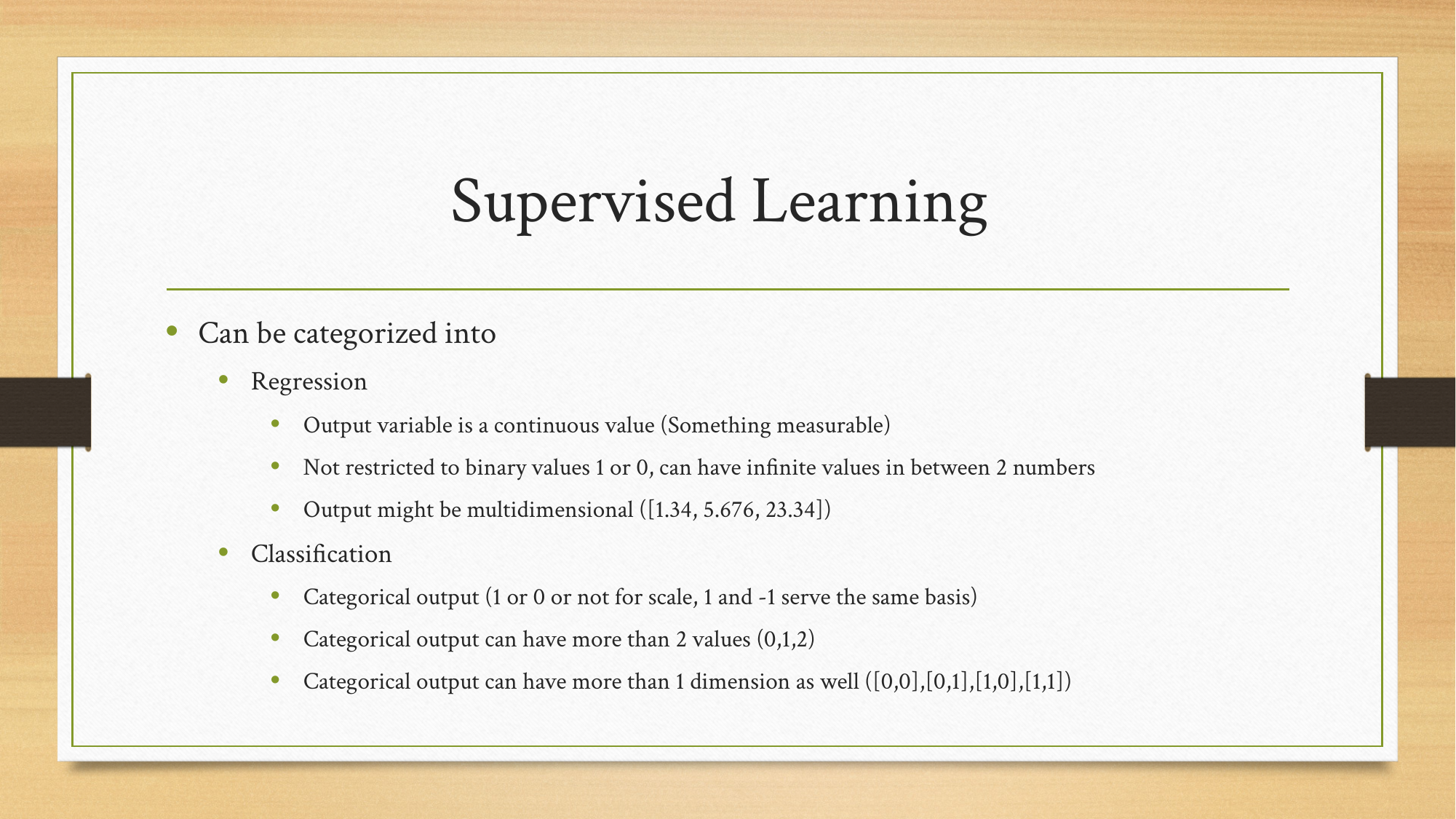

# Supervised Learning
Can be categorized into
Regression
Output variable is a continuous value (Something measurable)
Not restricted to binary values 1 or 0, can have infinite values in between 2 numbers
Output might be multidimensional ([1.34, 5.676, 23.34])
Classification
Categorical output (1 or 0 or not for scale, 1 and -1 serve the same basis)
Categorical output can have more than 2 values (0,1,2)
Categorical output can have more than 1 dimension as well ([0,0],[0,1],[1,0],[1,1])